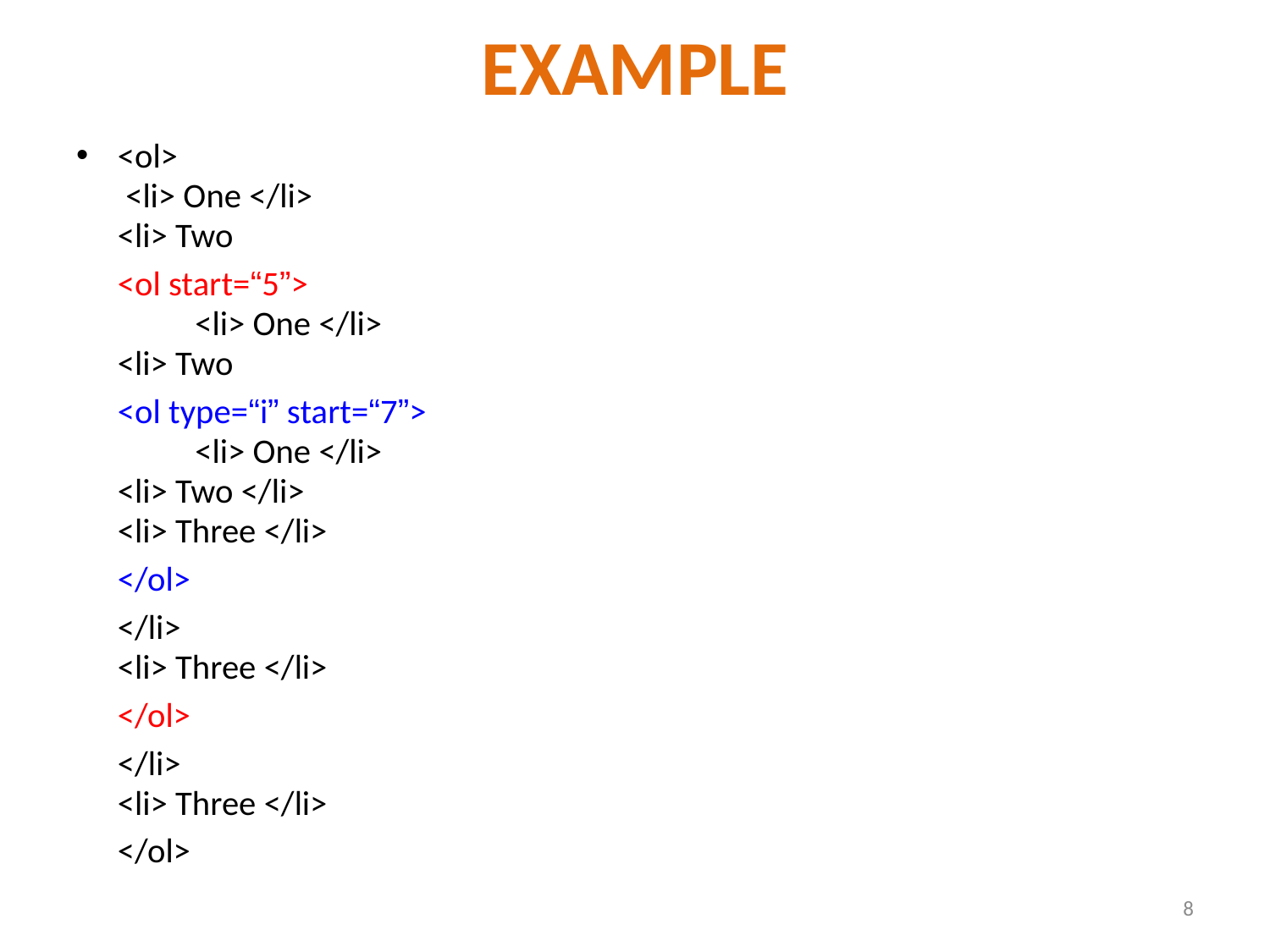

# EXAMPLE
<ol>
		 <li> One </li>
		<li> Two
		<ol start=“5”>
		 	<li> One </li>
			<li> Two
			<ol type=“i” start=“7”>
		 		<li> One </li>
				<li> Two </li>
				<li> Three </li>
			</ol>
			</li>
			<li> Three </li>
		</ol>
		</li>
		<li> Three </li>
	</ol>
8